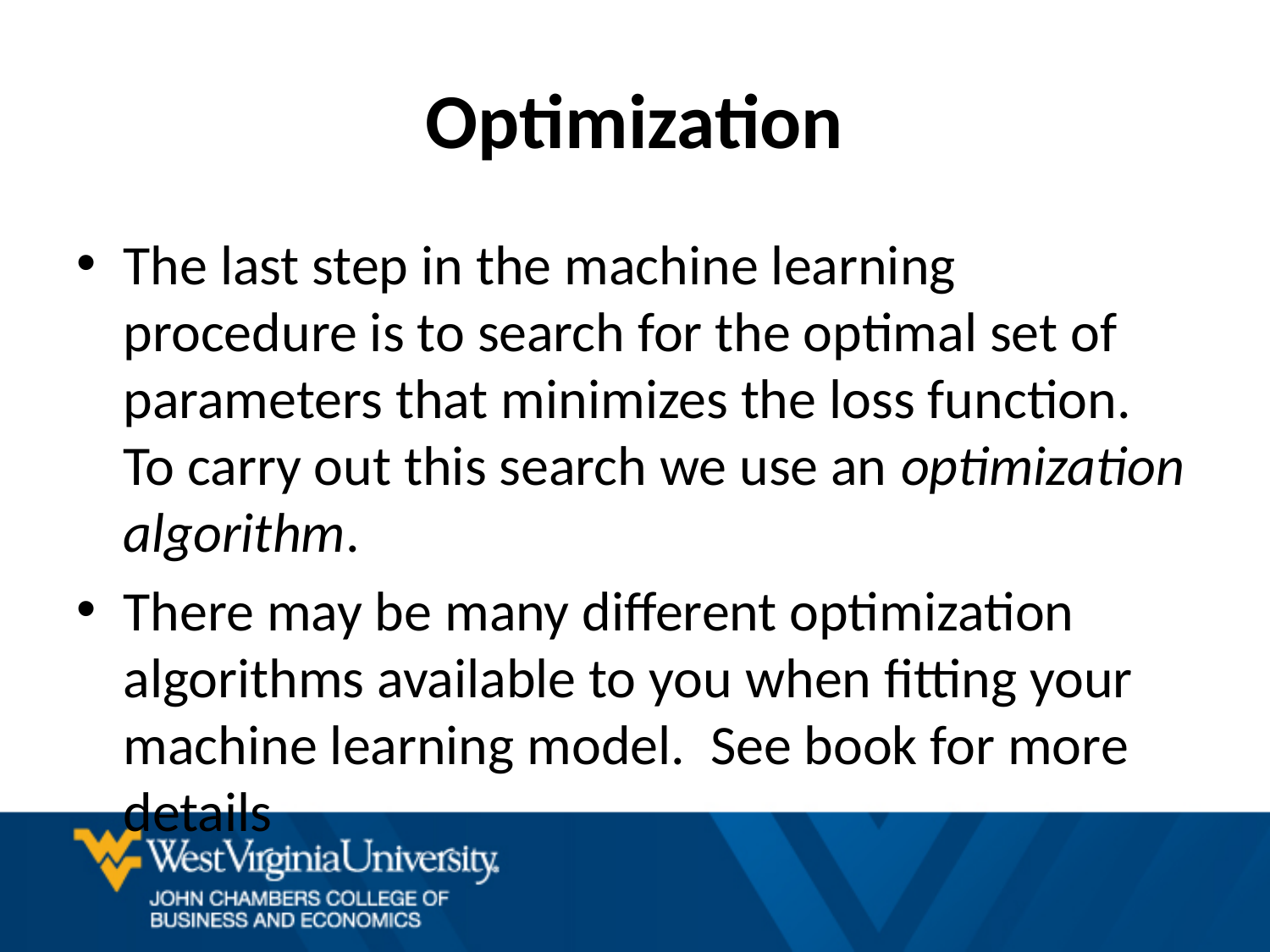

# Optimization
The last step in the machine learning procedure is to search for the optimal set of parameters that minimizes the loss function. To carry out this search we use an optimization algorithm.
There may be many different optimization algorithms available to you when fitting your machine learning model.  See book for more details